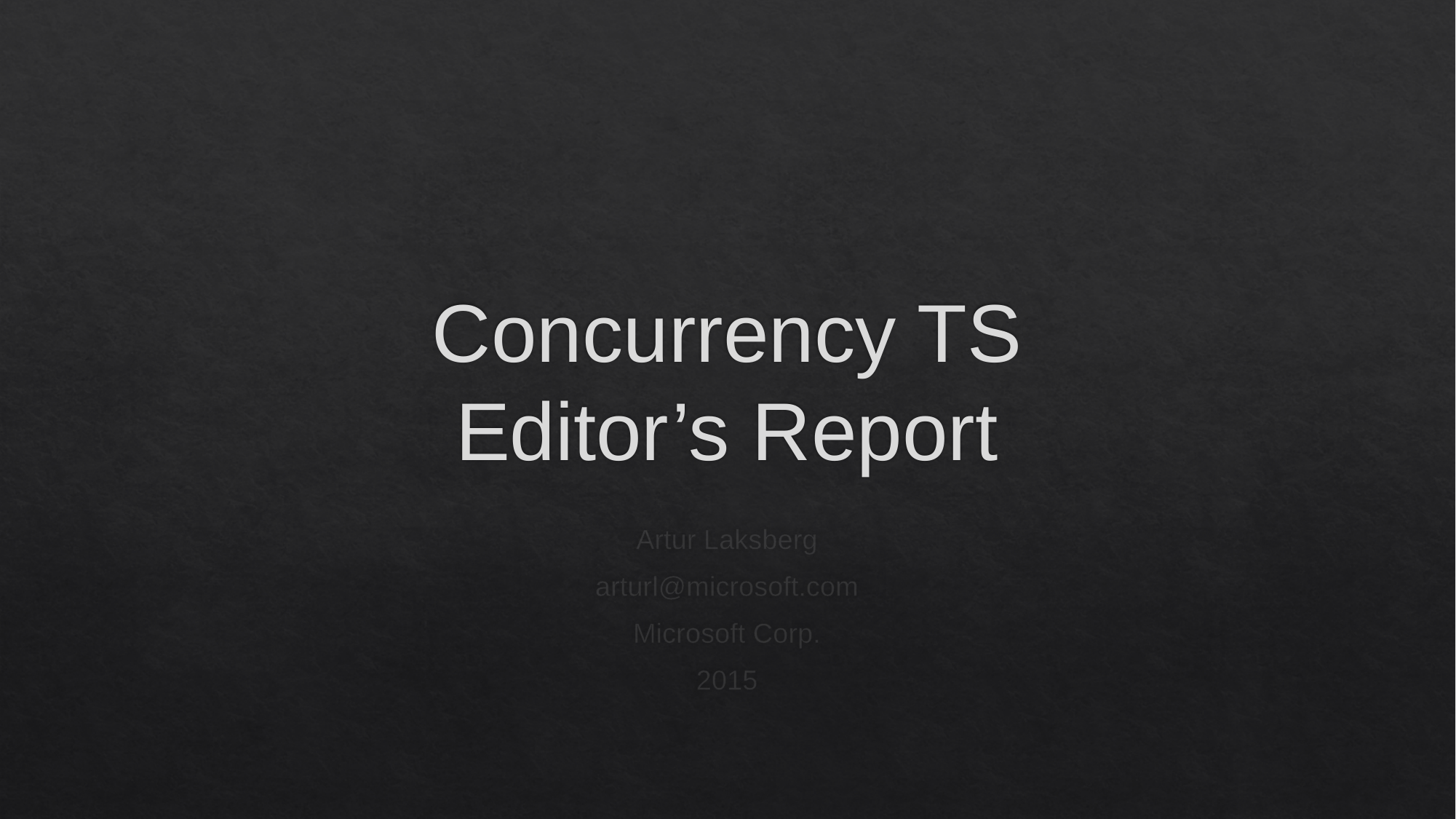

# Concurrency TS Editor’s Report
Artur Laksberg
arturl@microsoft.com
Microsoft Corp.
2015